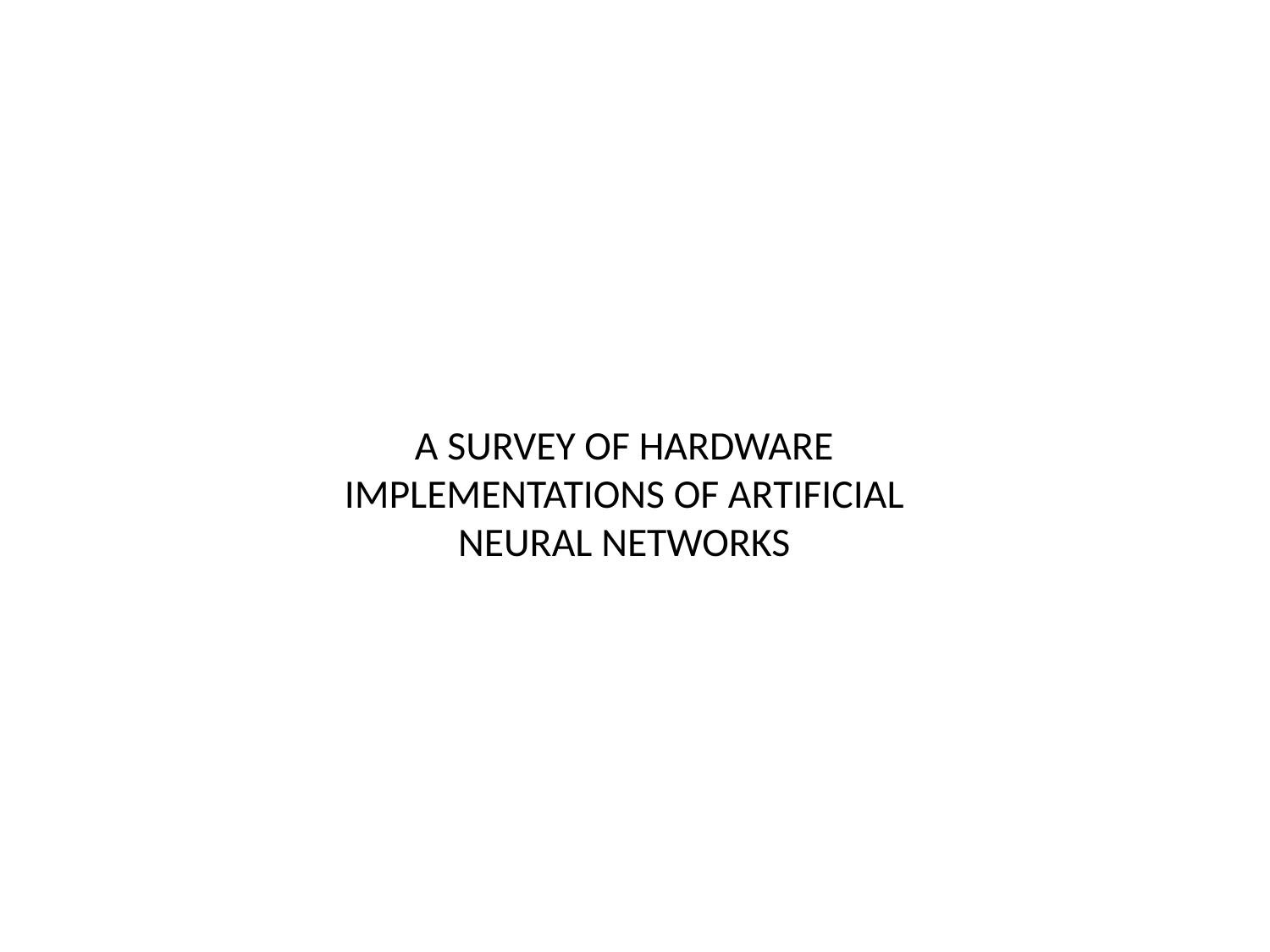

# A SURVEY OF HARDWARE IMPLEMENTATIONS OF ARTIFICIAL NEURAL NETWORKS